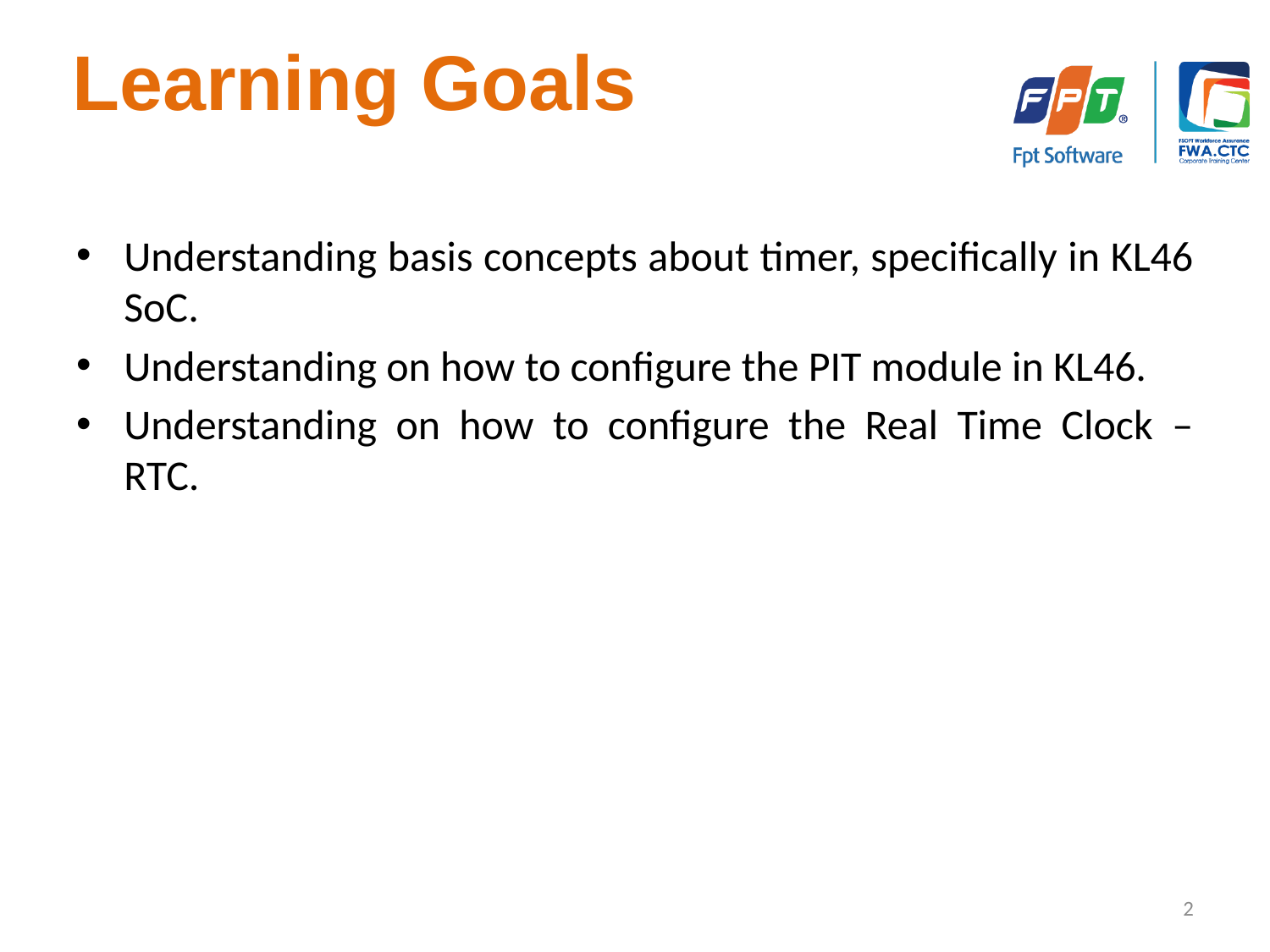

# Learning Goals

Understanding basis concepts about timer, specifically in KL46 SoC.
Understanding on how to configure the PIT module in KL46.
Understanding on how to configure the Real Time Clock – RTC.
2